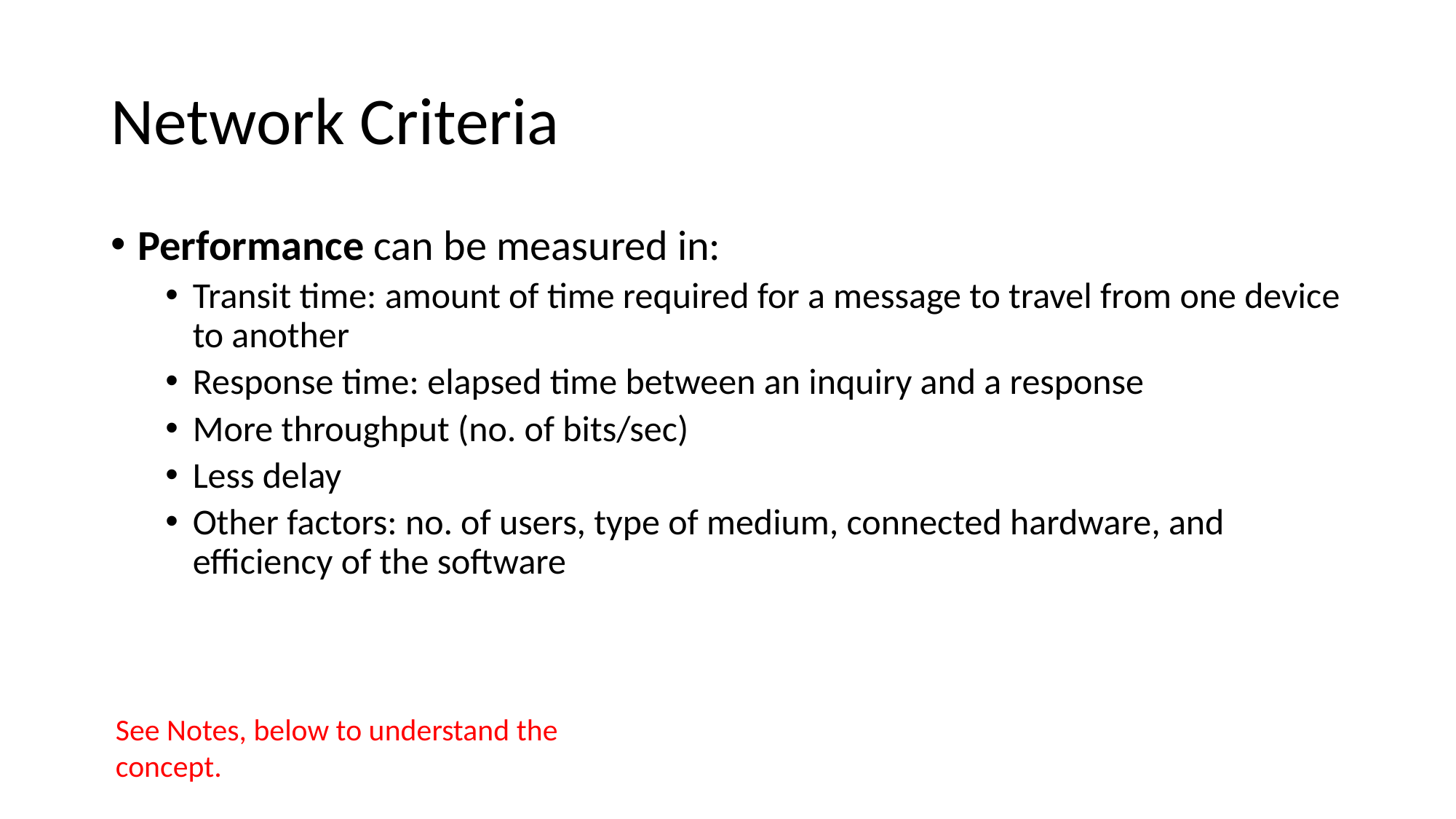

Network Criteria
Performance can be measured in:
Transit time: amount of time required for a message to travel from one device to another
Response time: elapsed time between an inquiry and a response
More throughput (no. of bits/sec)
Less delay
Other factors: no. of users, type of medium, connected hardware, and efficiency of the software

See Notes, below to understand the concept.